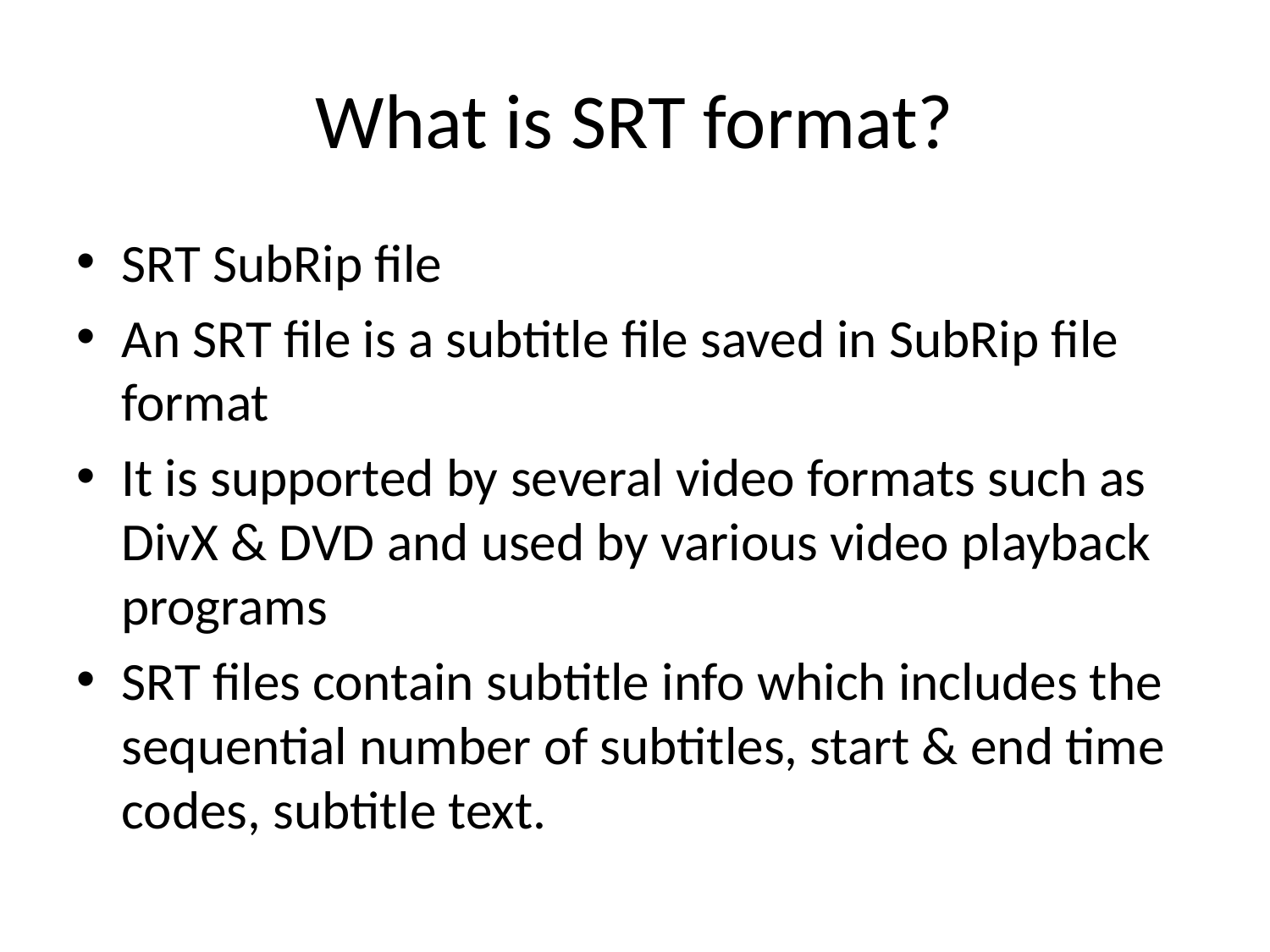

# What is SRT format?
SRT SubRip file
An SRT file is a subtitle file saved in SubRip file format
It is supported by several video formats such as DivX & DVD and used by various video playback programs
SRT files contain subtitle info which includes the sequential number of subtitles, start & end time codes, subtitle text.